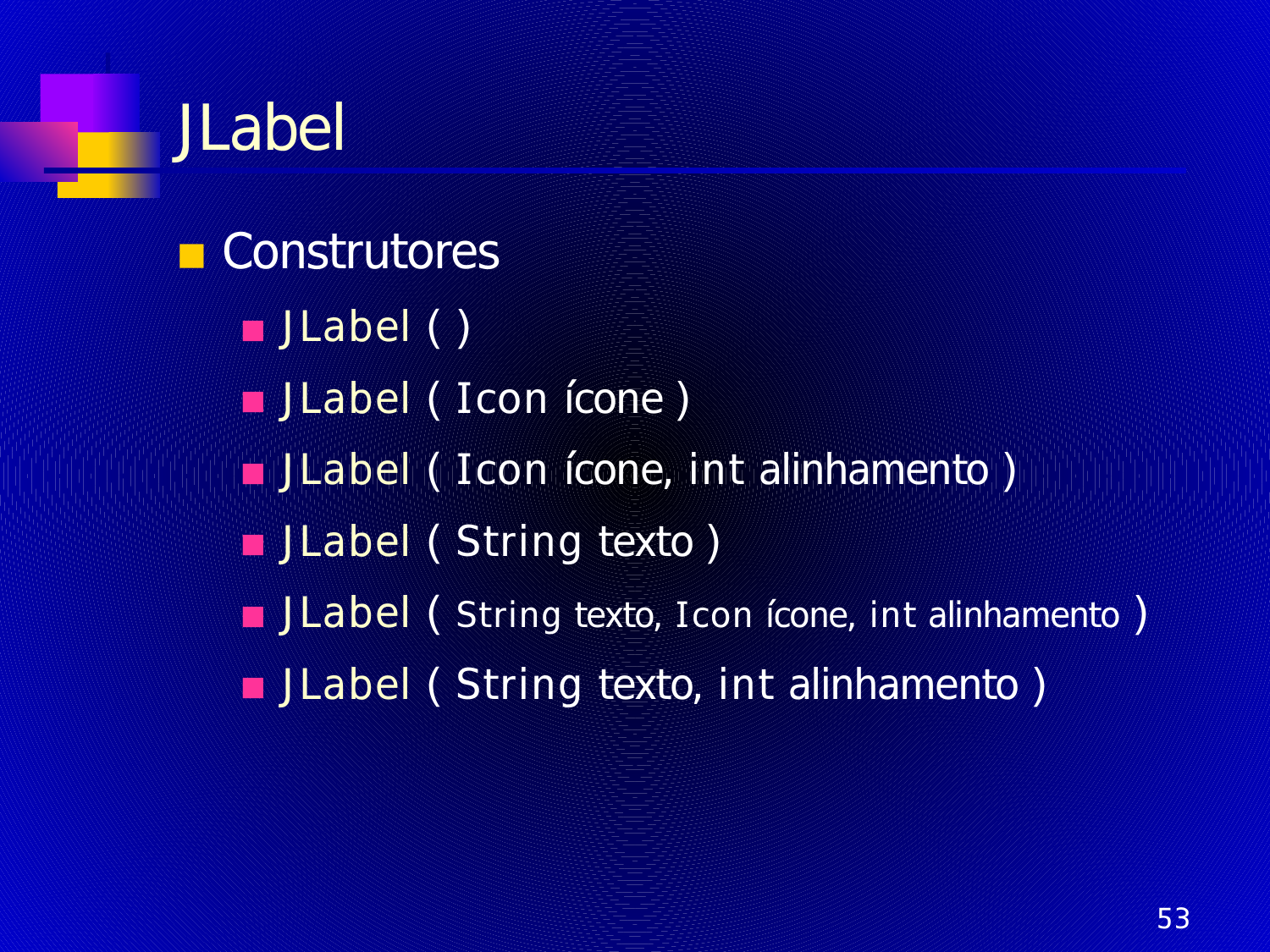

JLabel
Construtores
JLabel ( )
JLabel ( Icon ícone )
JLabel ( Icon ícone, int alinhamento )
JLabel ( String texto )
JLabel ( String texto, Icon ícone, int alinhamento )
JLabel ( String texto, int alinhamento )
53